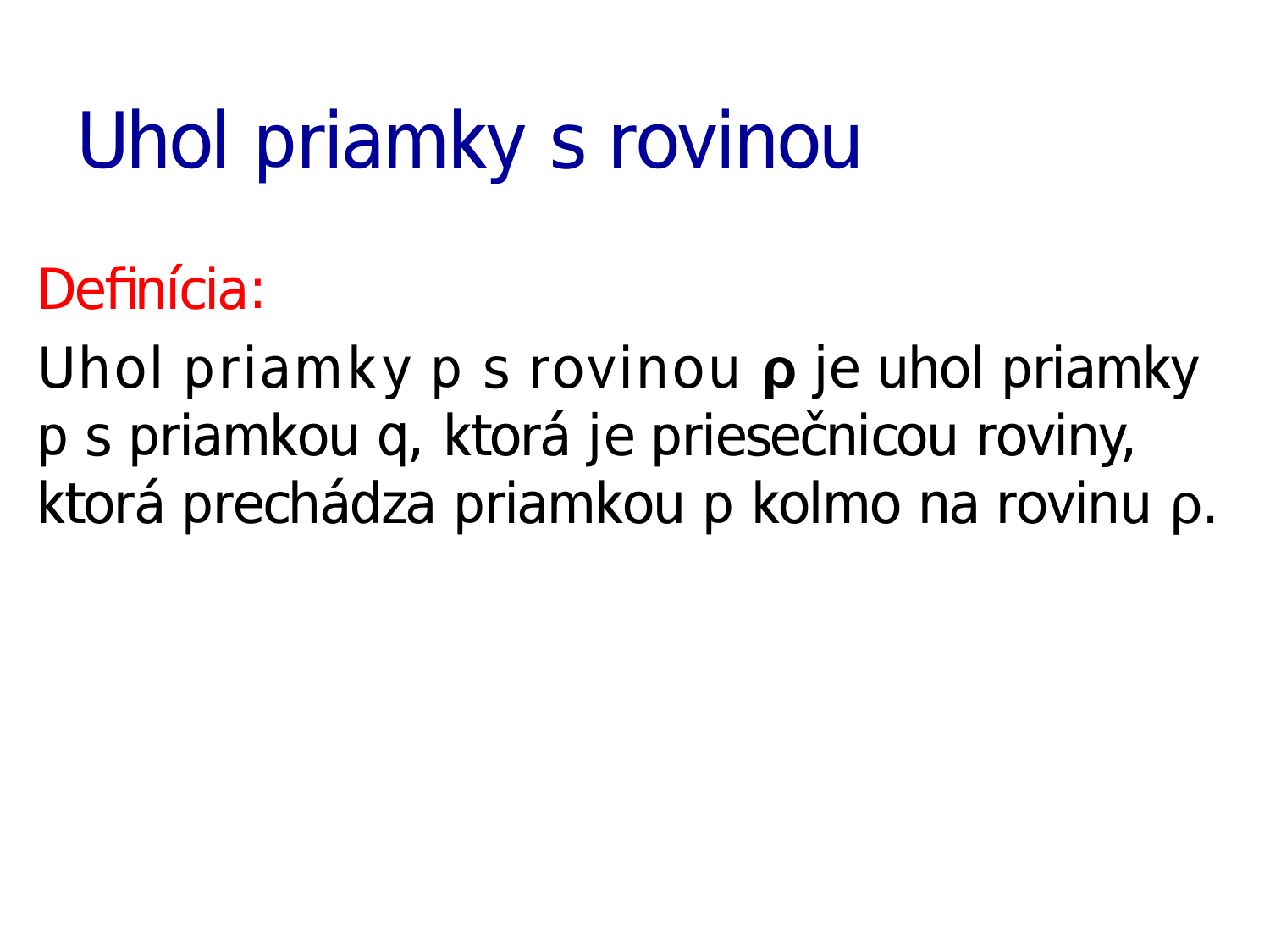

# Uhol priamky s rovinou
Definícia:
Uhol priamky p s rovinou ρ je uhol priamky  p s priamkou q, ktorá je priesečnicou roviny, ktorá prechádza priamkou p kolmo na rovinu ρ.